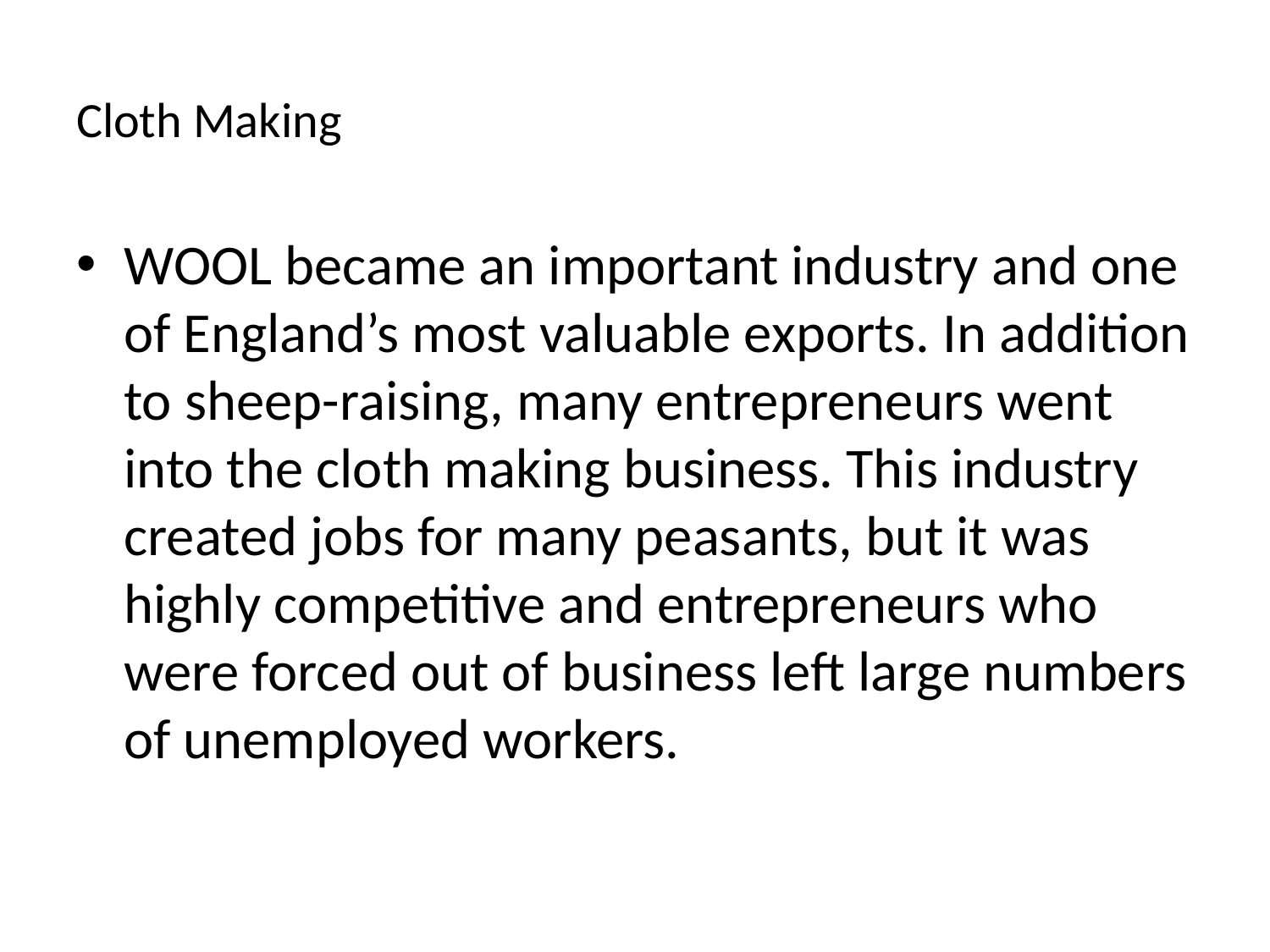

# Cloth Making
WOOL became an important industry and one of England’s most valuable exports. In addition to sheep-raising, many entrepreneurs went into the cloth making business. This industry created jobs for many peasants, but it was highly competitive and entrepreneurs who were forced out of business left large numbers of unemployed workers.